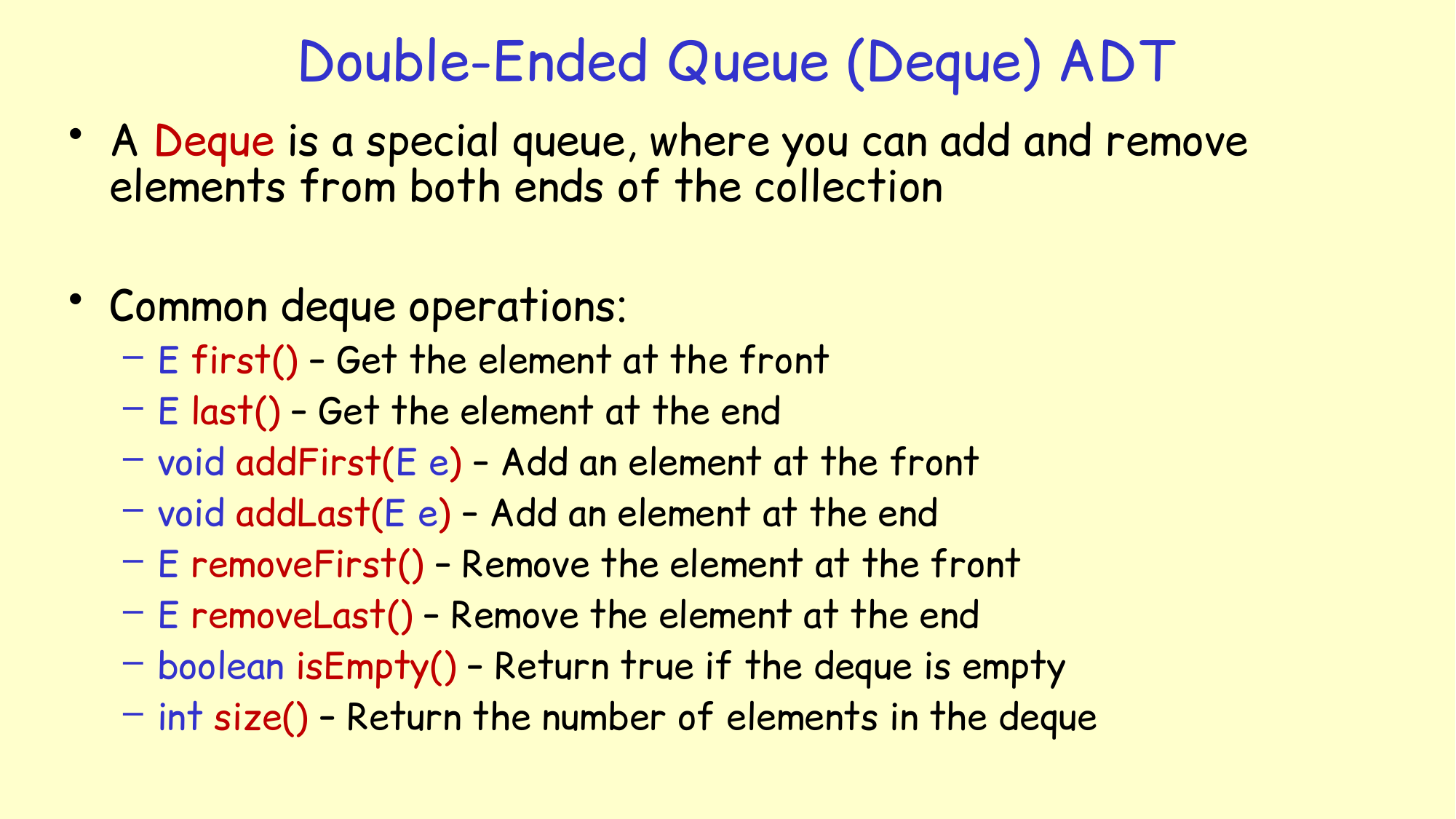

# Double-Ended Queue (Deque) ADT
A Deque is a special queue, where you can add and remove elements from both ends of the collection

Common deque operations:
E first() – Get the element at the front
E last() – Get the element at the end
void addFirst(E e) – Add an element at the front
void addLast(E e) – Add an element at the end
E removeFirst() – Remove the element at the front
E removeLast() – Remove the element at the end
boolean isEmpty() – Return true if the deque is empty
int size() – Return the number of elements in the deque